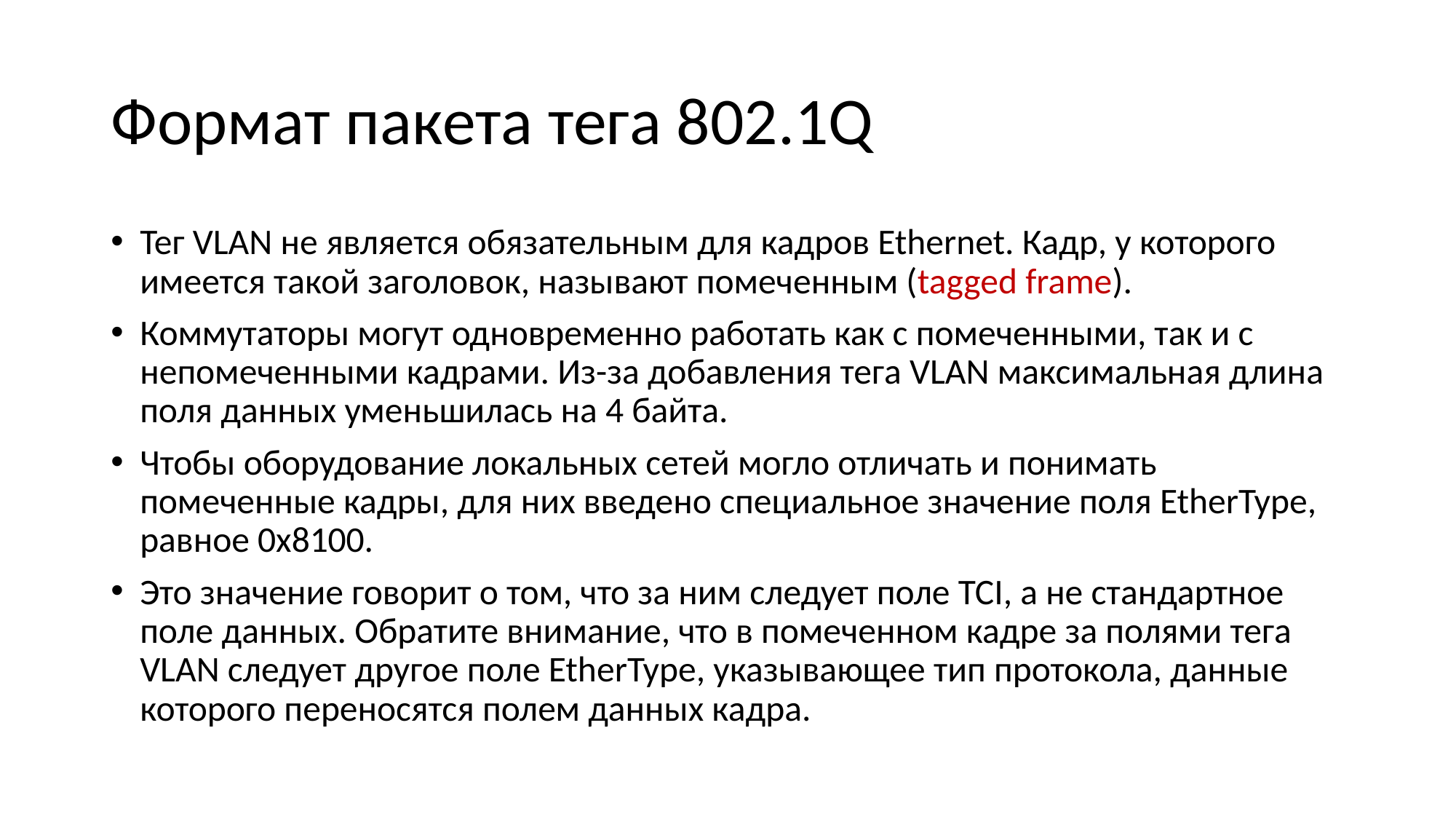

# Формат пакета тега 802.1Q
Тег VLAN не является обязательным для кадров Ethernet. Кадр, у которого имеется такой заголовок, называют помеченным (tagged frame).
Коммутаторы могут одновременно работать как с помеченными, так и с непомеченными кадрами. Из-за добавления тега VLAN максимальная длина поля данных уменьшилась на 4 байта.
Чтобы оборудование локальных сетей могло отличать и понимать помеченные кадры, для них введено специальное значение поля EtherType, равное 0x8100.
Это значение говорит о том, что за ним следует поле TCI, а не стандартное поле данных. Обратите внимание, что в помеченном кадре за полями тега VLAN следует другое поле EtherType, указывающее тип протокола, данные которого переносятся полем данных кадра.